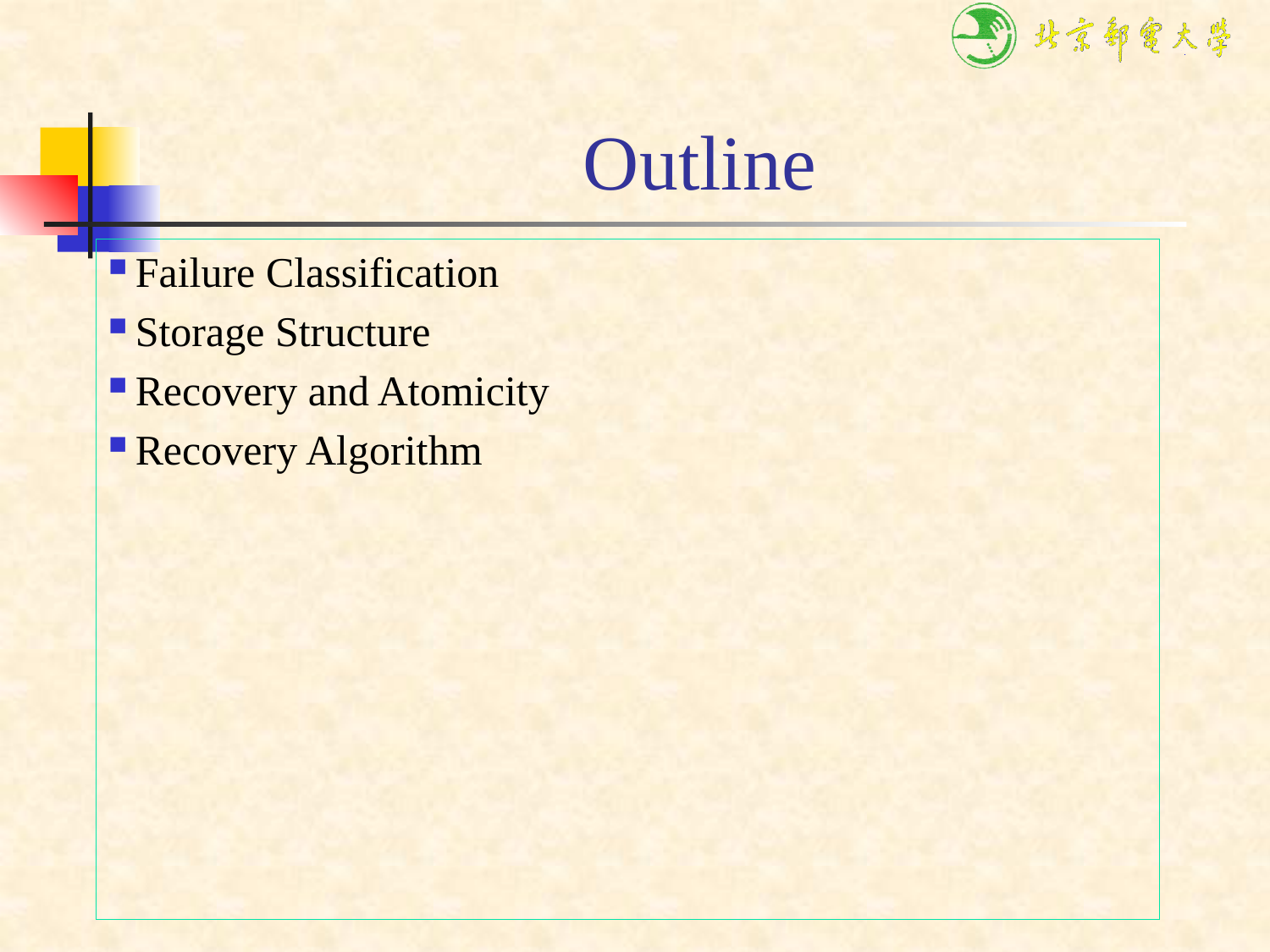

# Outline
Failure Classification
Storage Structure
Recovery and Atomicity
Recovery Algorithm

4